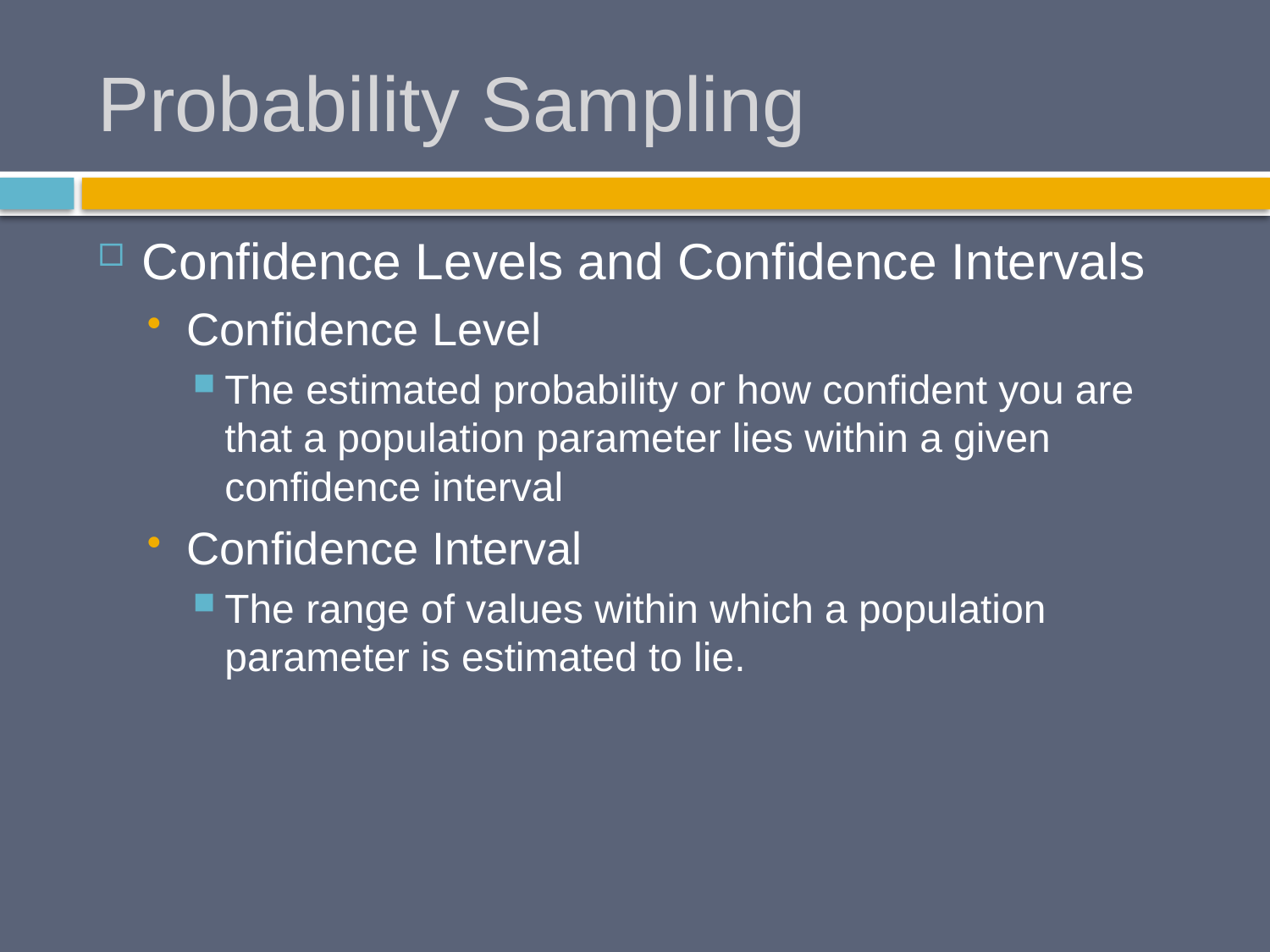

# Probability Sampling
Confidence Levels and Confidence Intervals
Confidence Level
The estimated probability or how confident you are that a population parameter lies within a given confidence interval
Confidence Interval
The range of values within which a population parameter is estimated to lie.